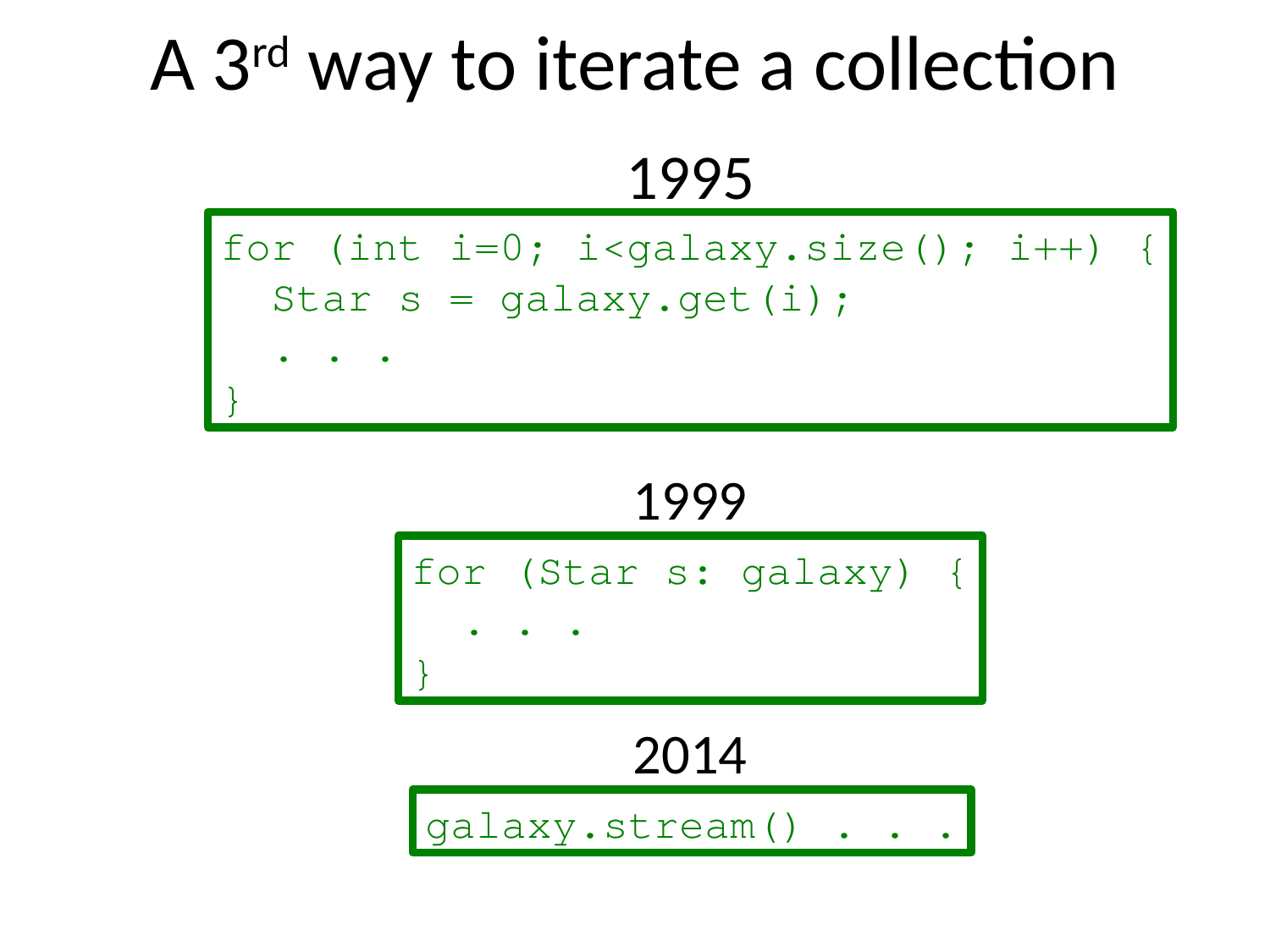

# A 3rd way to iterate a collection
1995
for (int i=0; i<galaxy.size(); i++) {
  Star s = galaxy.get(i);
  . . .
}
1999
for (Star s: galaxy) {
  . . .
}
2014
galaxy.stream() . . .